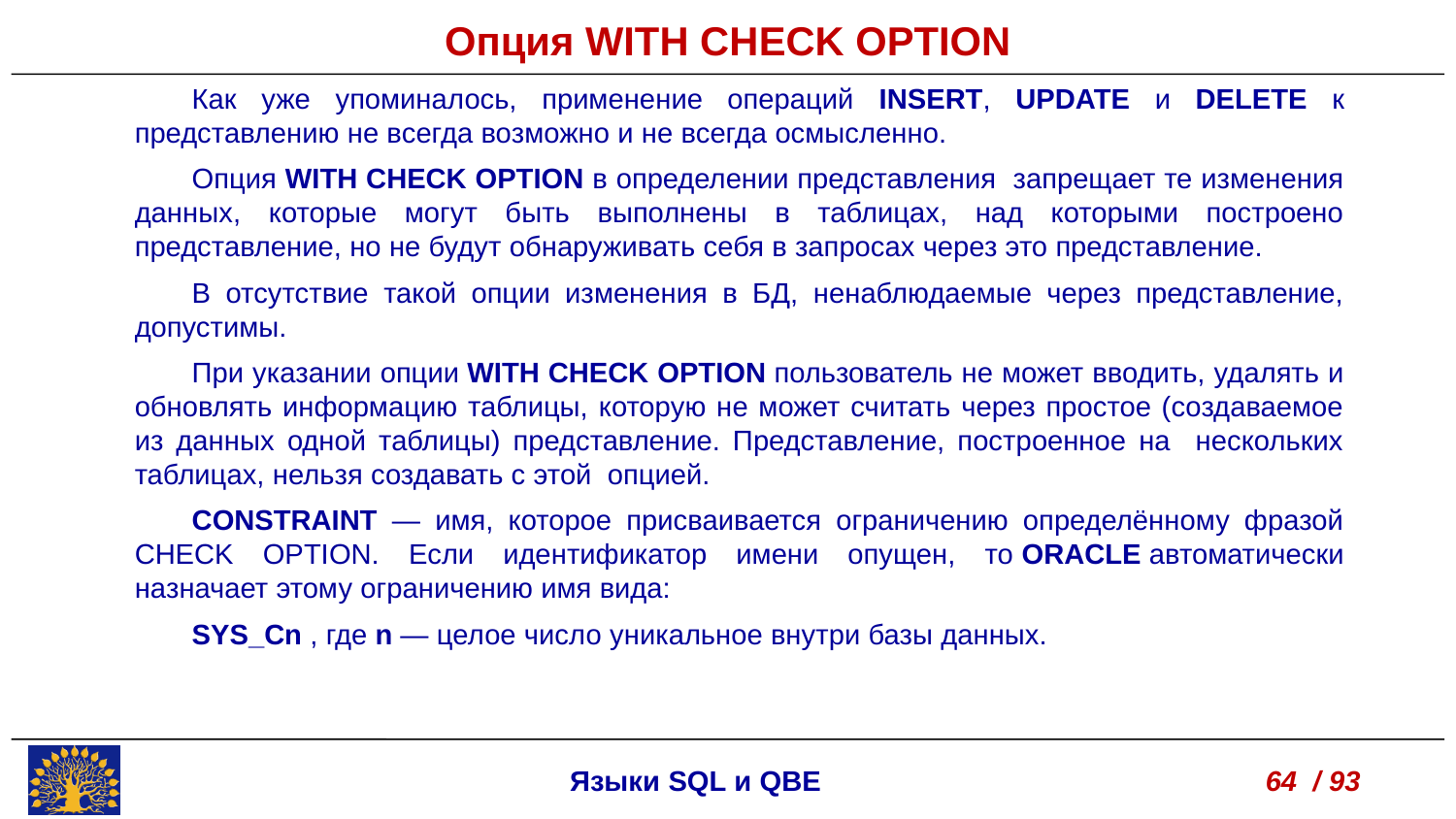

Опция WITH CHECK OPTION
Как уже упоминалось, применение операций INSERT, UPDATE и DELETE к представлению не всегда возможно и не всегда осмысленно.
Опция WITH CHECK OPTION в определении представления  запрещает те изменения данных, которые могут быть выполнены в таблицах, над которыми построено представление, но не будут обнаруживать себя в запросах через это представление.
В отсутствие такой опции изменения в БД, ненаблюдаемые через представление, допустимы.
При указании опции WITH CHECK OPTION пользователь не может вводить, удалять и обновлять информацию таблицы, которую не может считать через простое (создаваемое из данных одной таблицы) представление. Представление, построенное на  нескольких таблицах, нельзя создавать с этой  опцией.
CONSTRAINT — имя, которое присваивается ограничению определённому фразой CHECK OPTION. Если идентификатор имени опущен, то ORACLE автоматически назначает этому ограничению имя вида:
SYS_Cn , где n — целое число уникальное внутри базы данных.